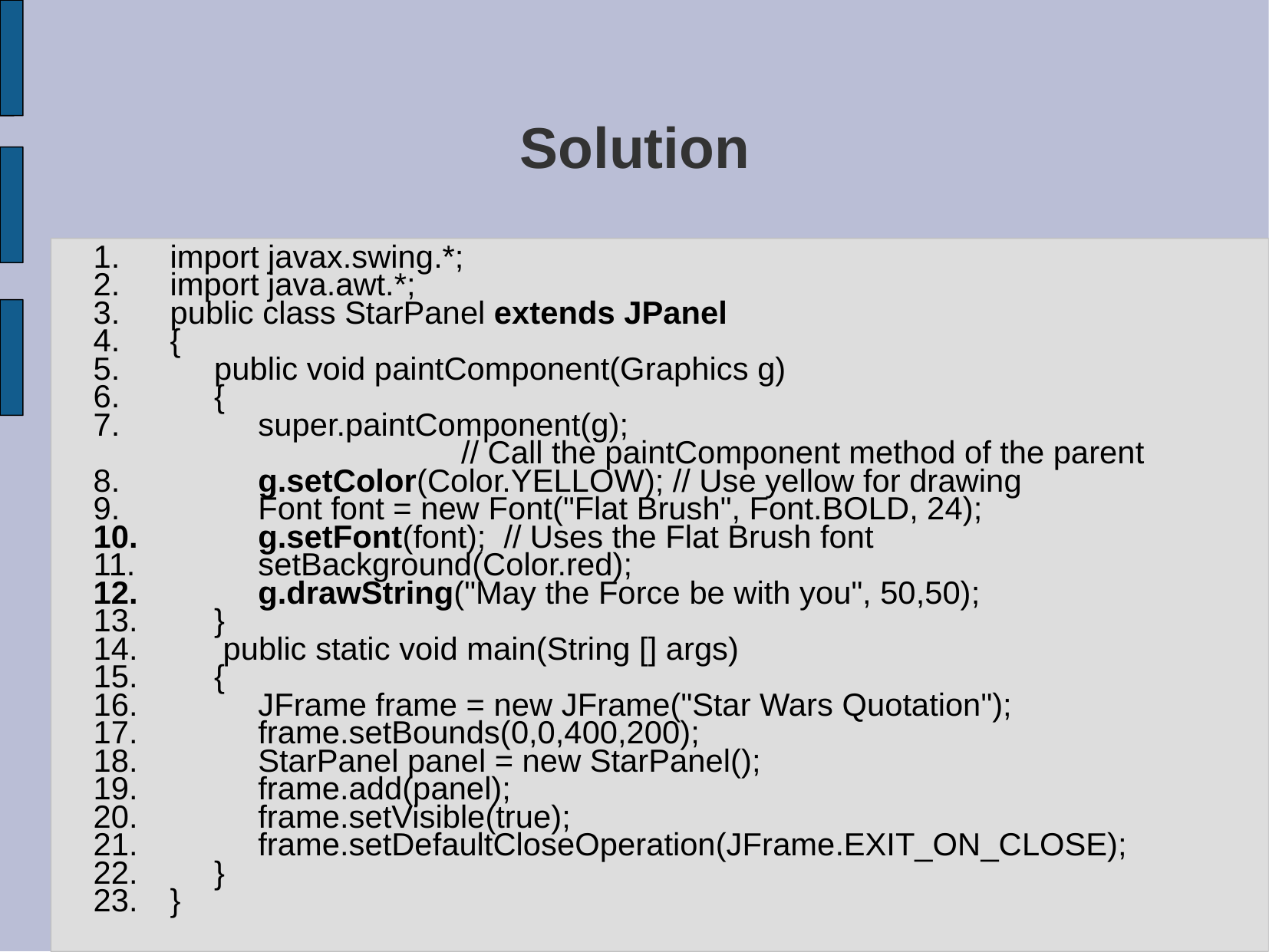

# Solution
import javax.swing.*;
import java.awt.*;
public class StarPanel extends JPanel
{
     public void paintComponent(Graphics g)
     {
          super.paintComponent(g);
                                 // Call the paintComponent method of the parent
          g.setColor(Color.YELLOW); // Use yellow for drawing
          Font font = new Font("Flat Brush", Font.BOLD, 24);
          g.setFont(font);  // Uses the Flat Brush font
          setBackground(Color.red);
          g.drawString("May the Force be with you", 50,50);
     }
      public static void main(String [] args)
     {
          JFrame frame = new JFrame("Star Wars Quotation");
          frame.setBounds(0,0,400,200);
          StarPanel panel = new StarPanel();
          frame.add(panel);
          frame.setVisible(true);
          frame.setDefaultCloseOperation(JFrame.EXIT_ON_CLOSE);
     }
}